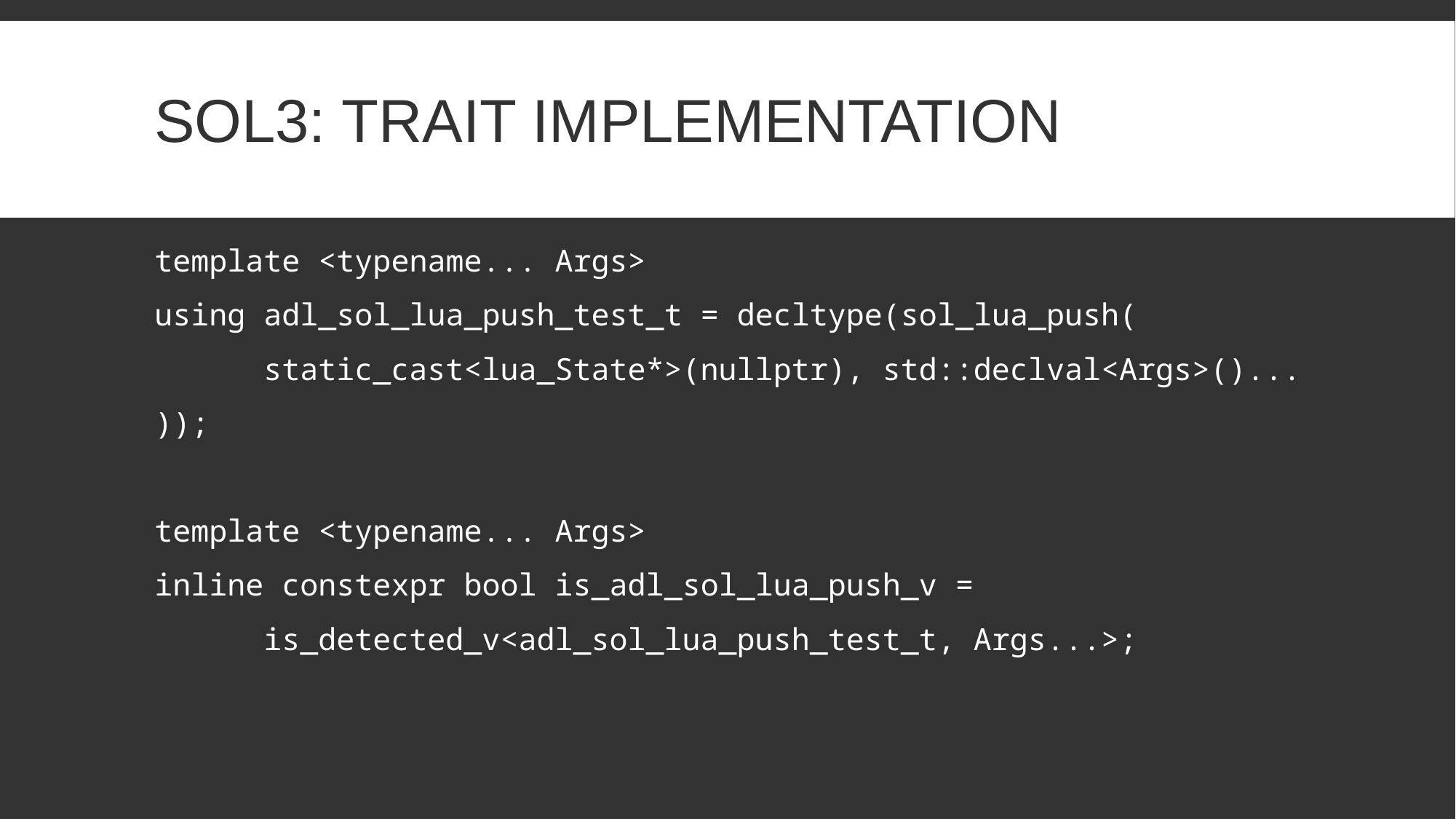

# sol3: trait implementation
template <typename... Args>
using adl_sol_lua_push_test_t = decltype(sol_lua_push(
	static_cast<lua_State*>(nullptr), std::declval<Args>()...
));

template <typename... Args>
inline constexpr bool is_adl_sol_lua_push_v =
	is_detected_v<adl_sol_lua_push_test_t, Args...>;